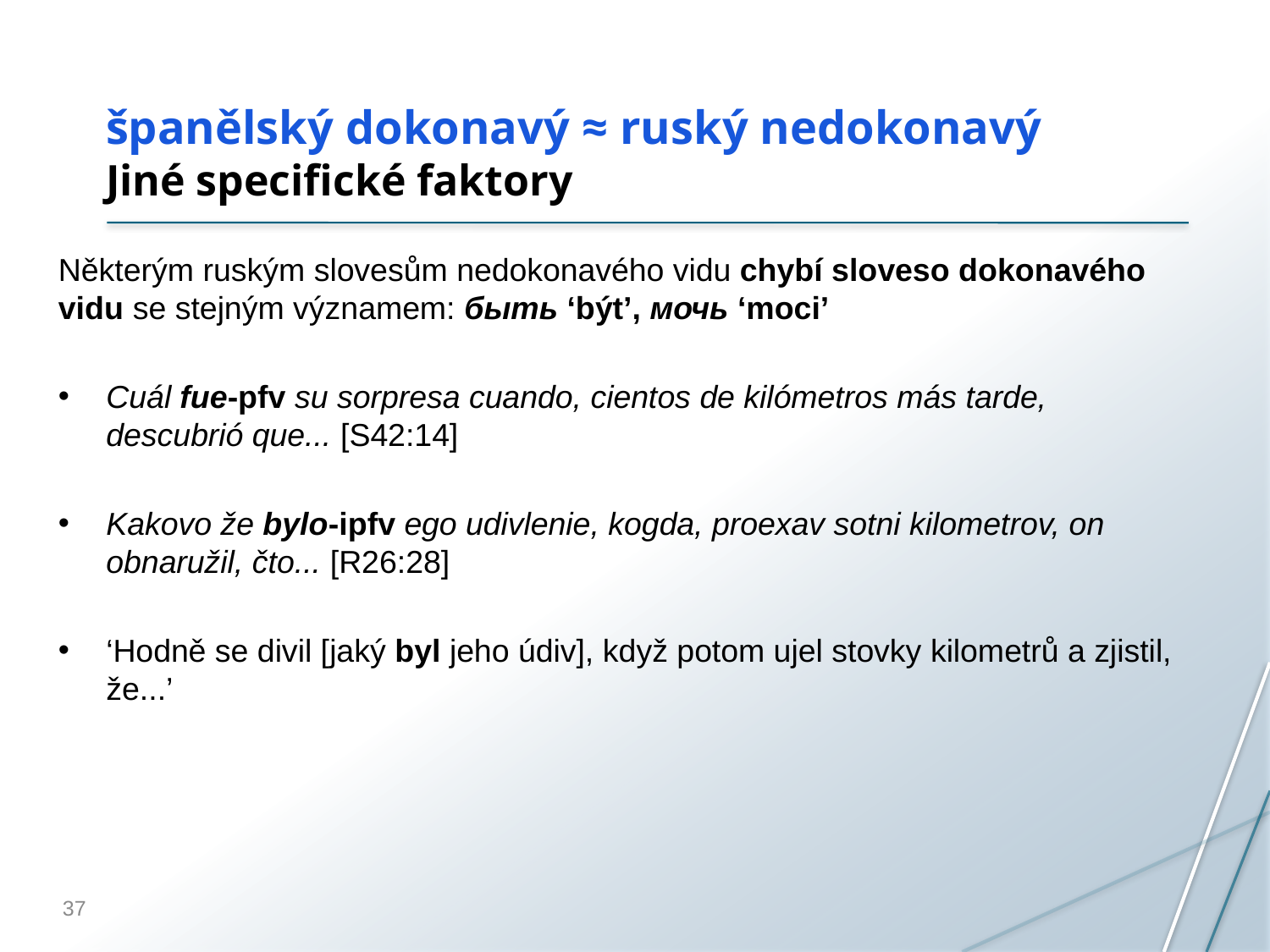

# španělský dokonavý ≈ ruský nedokonavý Jiné specifické faktory
Některým ruským slovesům nedokonavého vidu chybí sloveso dokonavého vidu se stejným významem: быть ‘být’, мочь ‘moci’

Cuál fue-pfv su sorpresa cuando, cientos de kilómetros más tarde, descubrió que... [S42:14]

Kakovo že bylo-ipfv ego udivlenie, kogda, proexav sotni kilometrov, on obnaružil, čto... [R26:28]

‘Hodně se divil [jaký byl jeho údiv], když potom ujel stovky kilometrů a zjistil, že...’
37